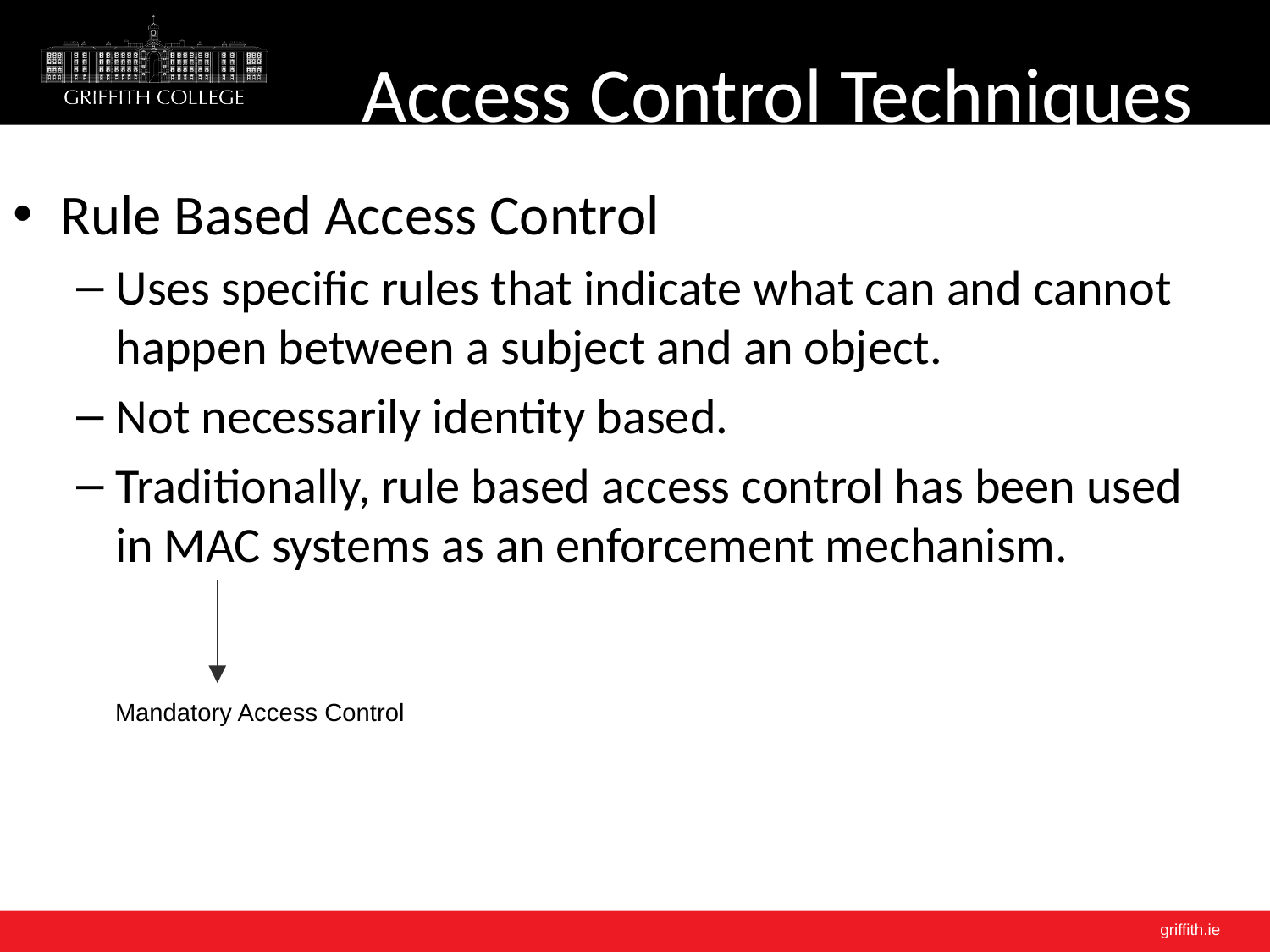

# Access Control Techniques
Rule Based Access Control
Uses specific rules that indicate what can and cannot happen between a subject and an object.
Not necessarily identity based.
Traditionally, rule based access control has been used in MAC systems as an enforcement mechanism.
Mandatory Access Control